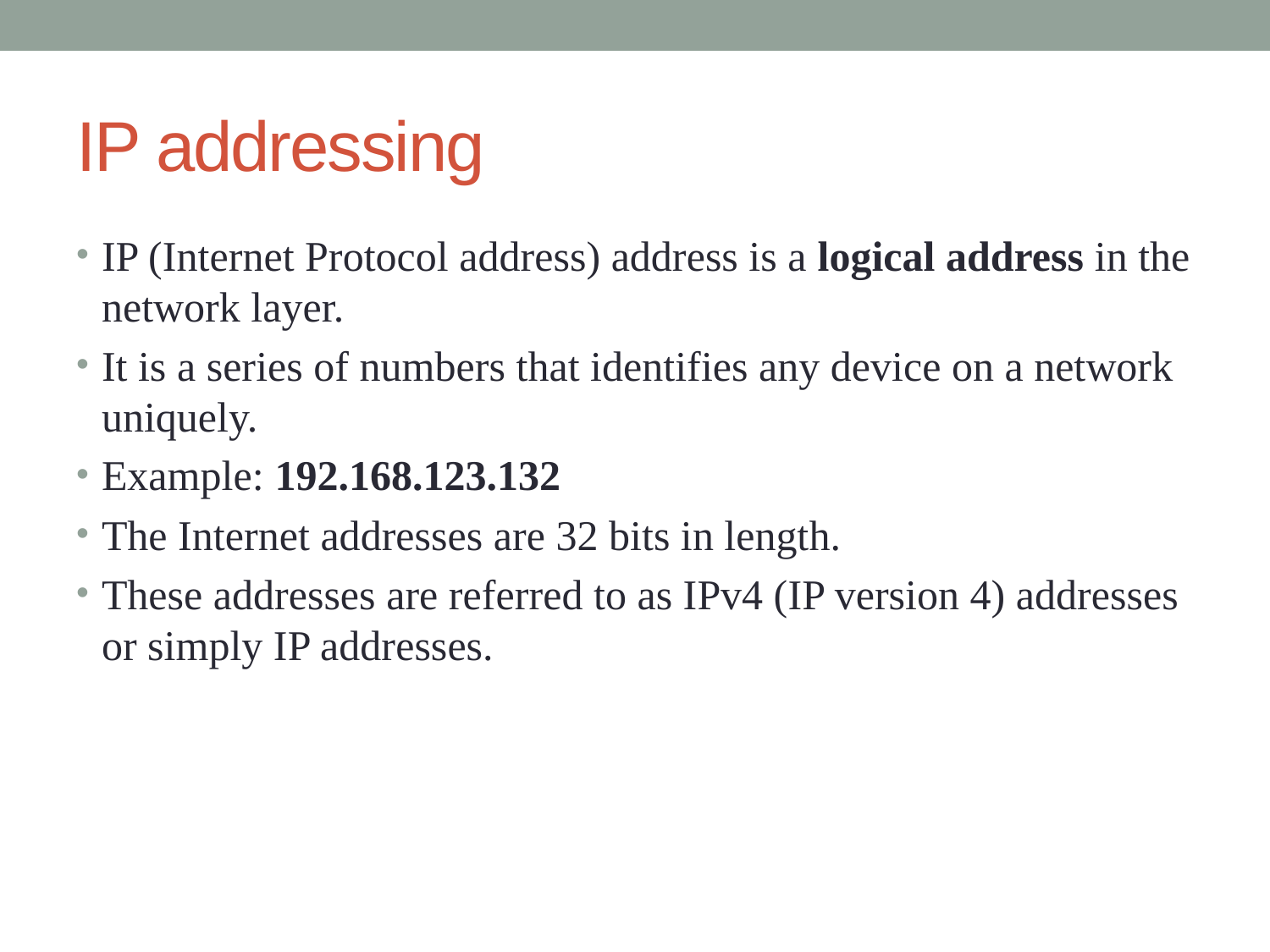

# IP addressing
IP (Internet Protocol address) address is a logical address in the network layer.
It is a series of numbers that identifies any device on a network uniquely.
Example: 192.168.123.132
The Internet addresses are 32 bits in length.
These addresses are referred to as IPv4 (IP version 4) addresses or simply IP addresses.